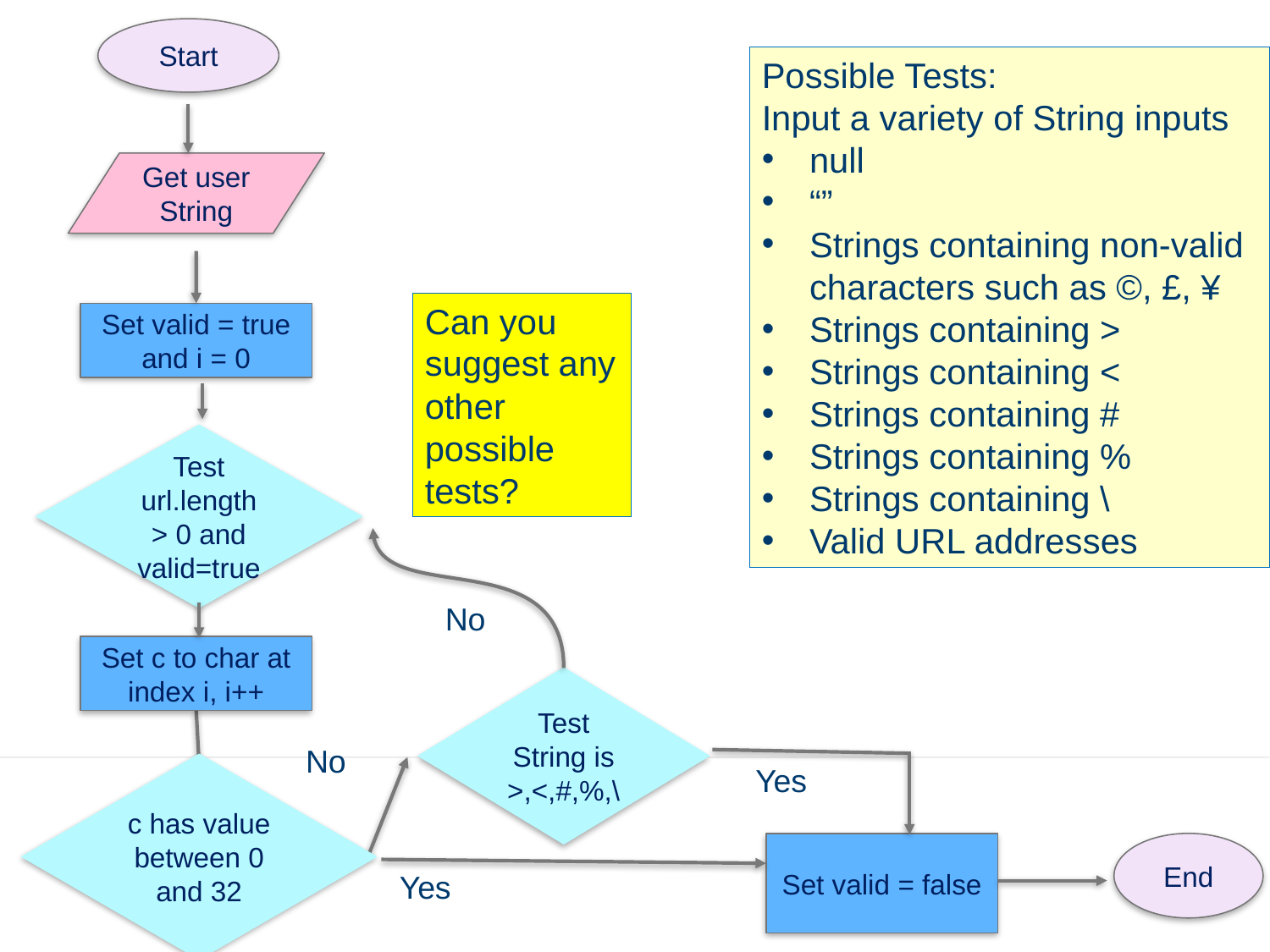

Start
Possible Tests:
Input a variety of String inputs
null
“”
Strings containing non-valid characters such as ©, £, ¥
Strings containing >
Strings containing <
Strings containing #
Strings containing %
Strings containing \
Valid URL addresses
Get user String
Can you suggest any other possible tests?
Set valid = true and i = 0
Test url.length > 0 and valid=true
No
Set c to char at index i, i++
Test String is >,<,#,%,\
No
c has value between 0 and 32
Yes

Set valid = false
End
Yes